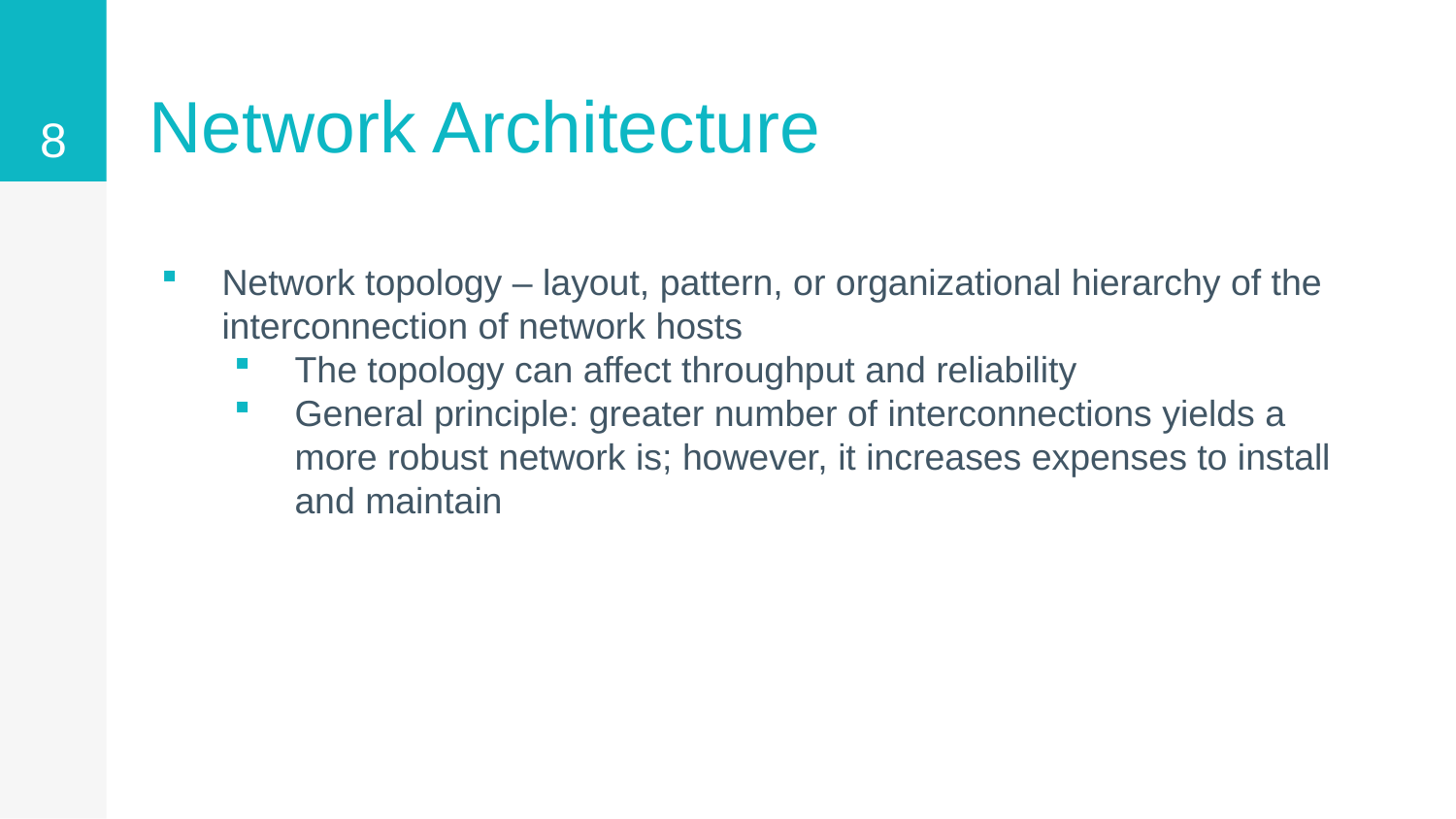

8
# Network Architecture
Network topology – layout, pattern, or organizational hierarchy of the interconnection of network hosts
The topology can affect throughput and reliability
General principle: greater number of interconnections yields a more robust network is; however, it increases expenses to install and maintain